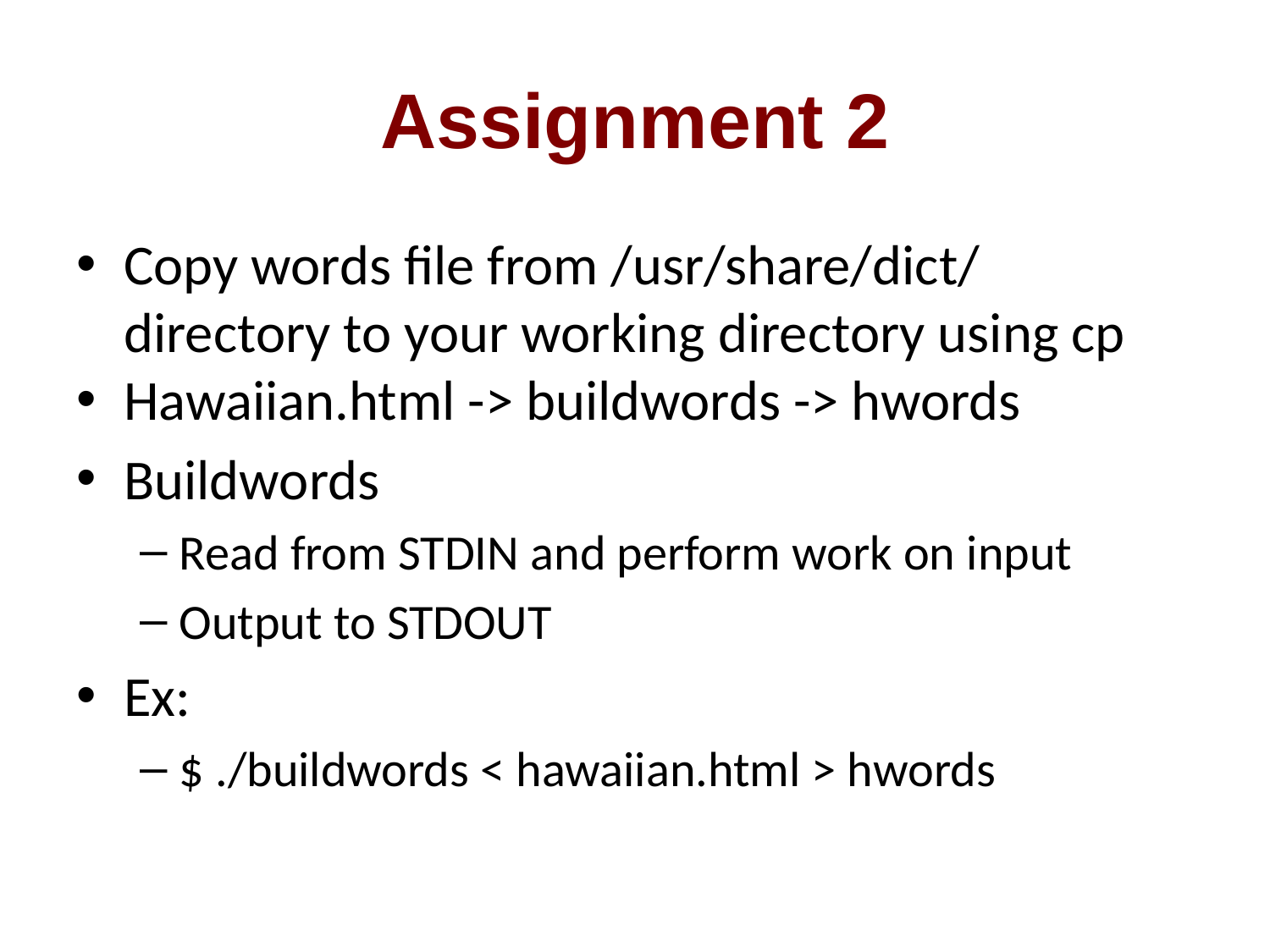

# Assignment 2
Copy words file from /usr/share/dict/ directory to your working directory using cp
Hawaiian.html -> buildwords -> hwords
Buildwords
Read from STDIN and perform work on input
Output to STDOUT
Ex:
$ ./buildwords < hawaiian.html > hwords